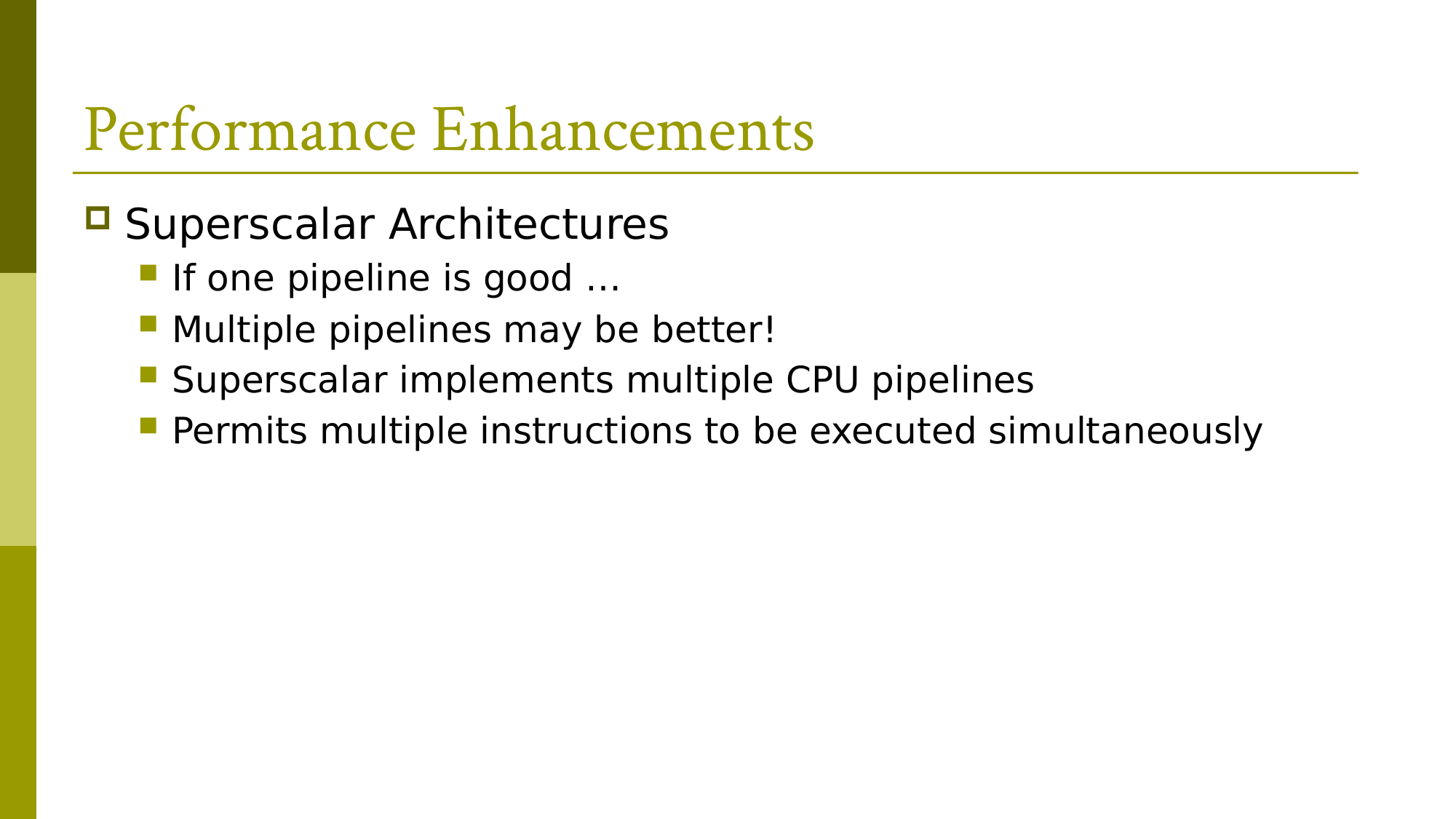

# Performance Enhancements
Superscalar Architectures
If one pipeline is good …
Multiple pipelines may be better!
Superscalar implements multiple CPU pipelines
Permits multiple instructions to be executed simultaneously